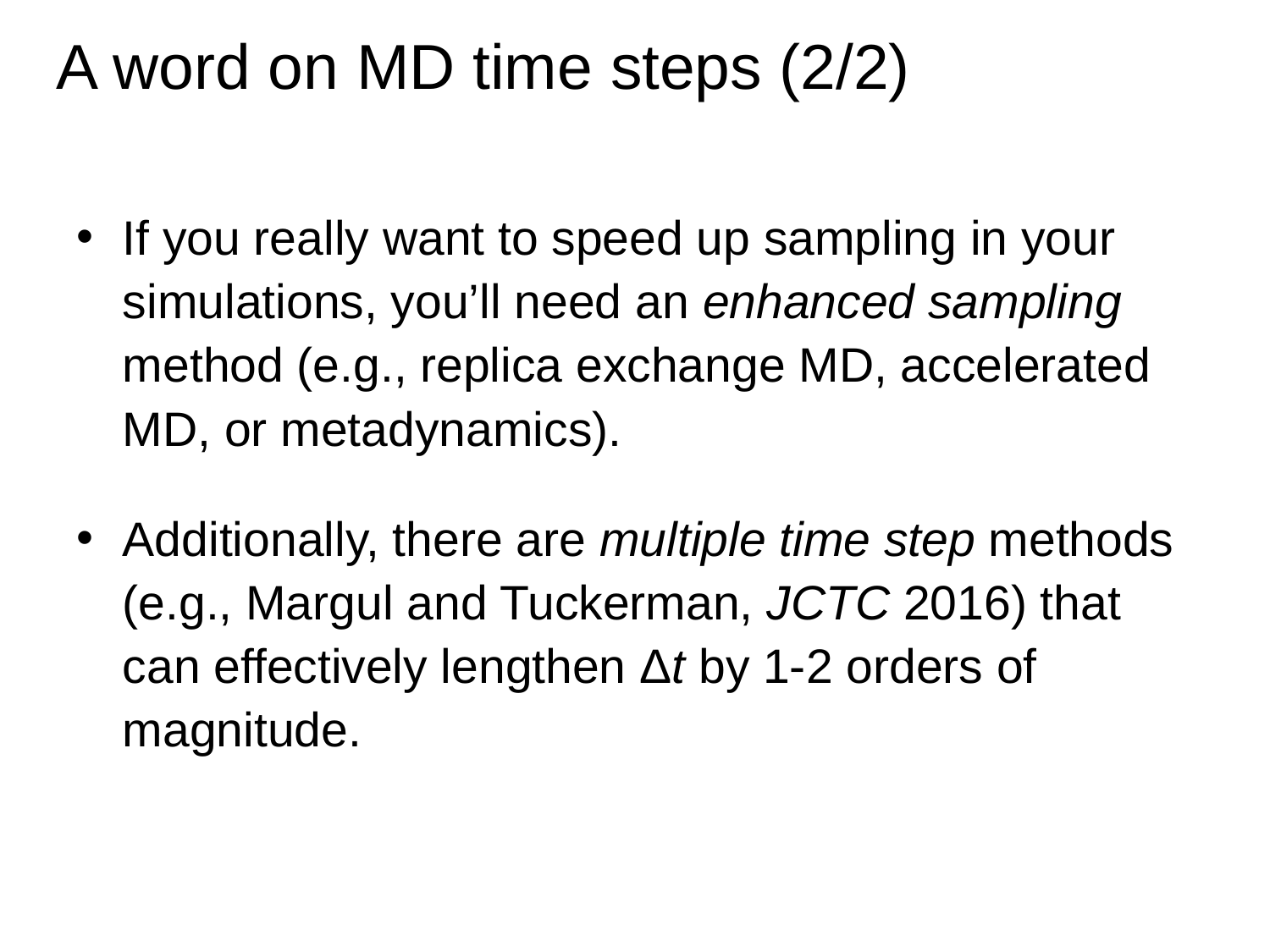

A word on MD time steps (2/2)
If you really want to speed up sampling in your simulations, you’ll need an enhanced sampling method (e.g., replica exchange MD, accelerated MD, or metadynamics).

Additionally, there are multiple time step methods (e.g., Margul and Tuckerman, JCTC 2016) that can effectively lengthen Δt by 1-2 orders of magnitude.